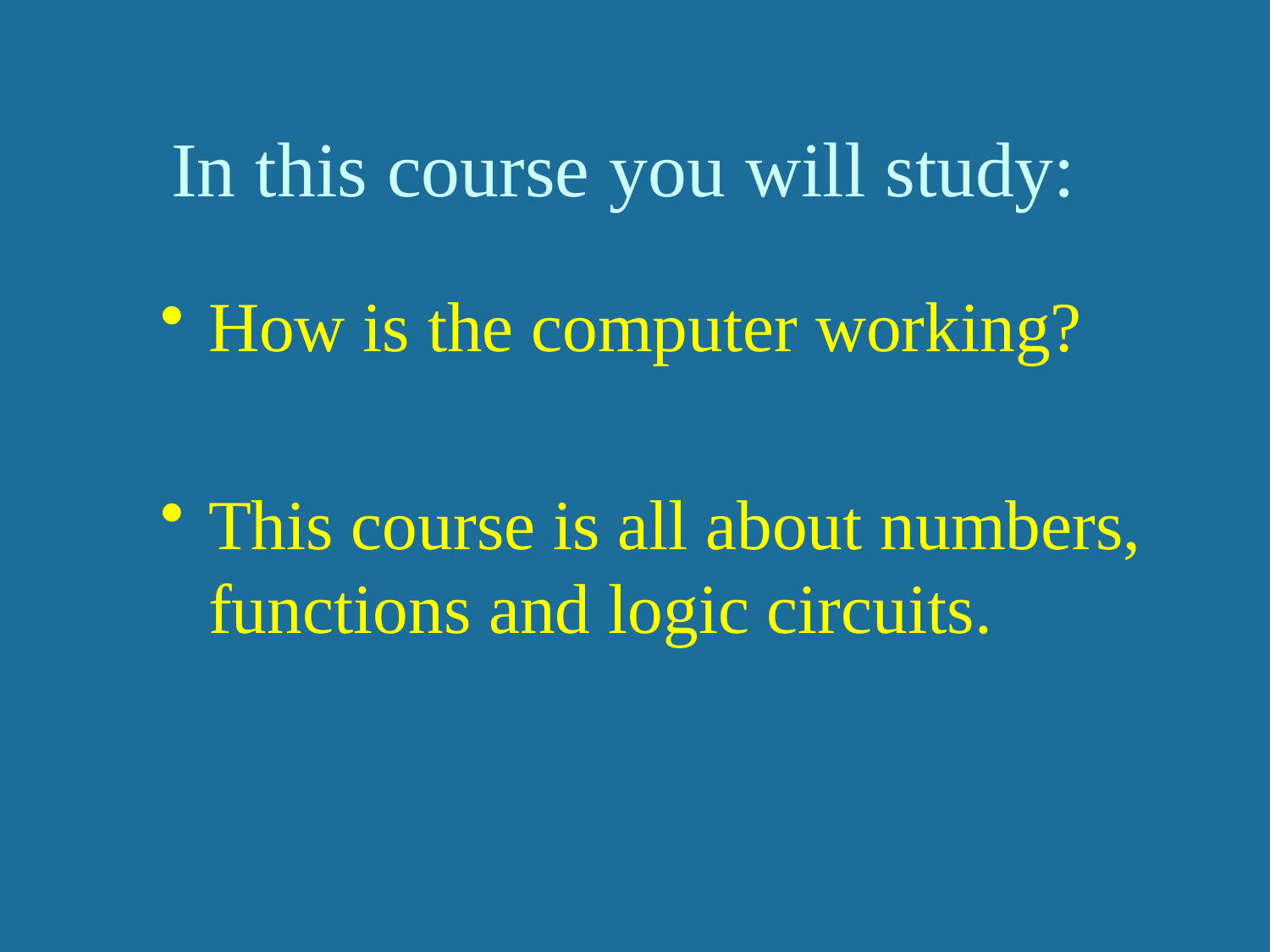

# In this course you will study:
How is the computer working?

This course is all about numbers, functions and logic circuits.